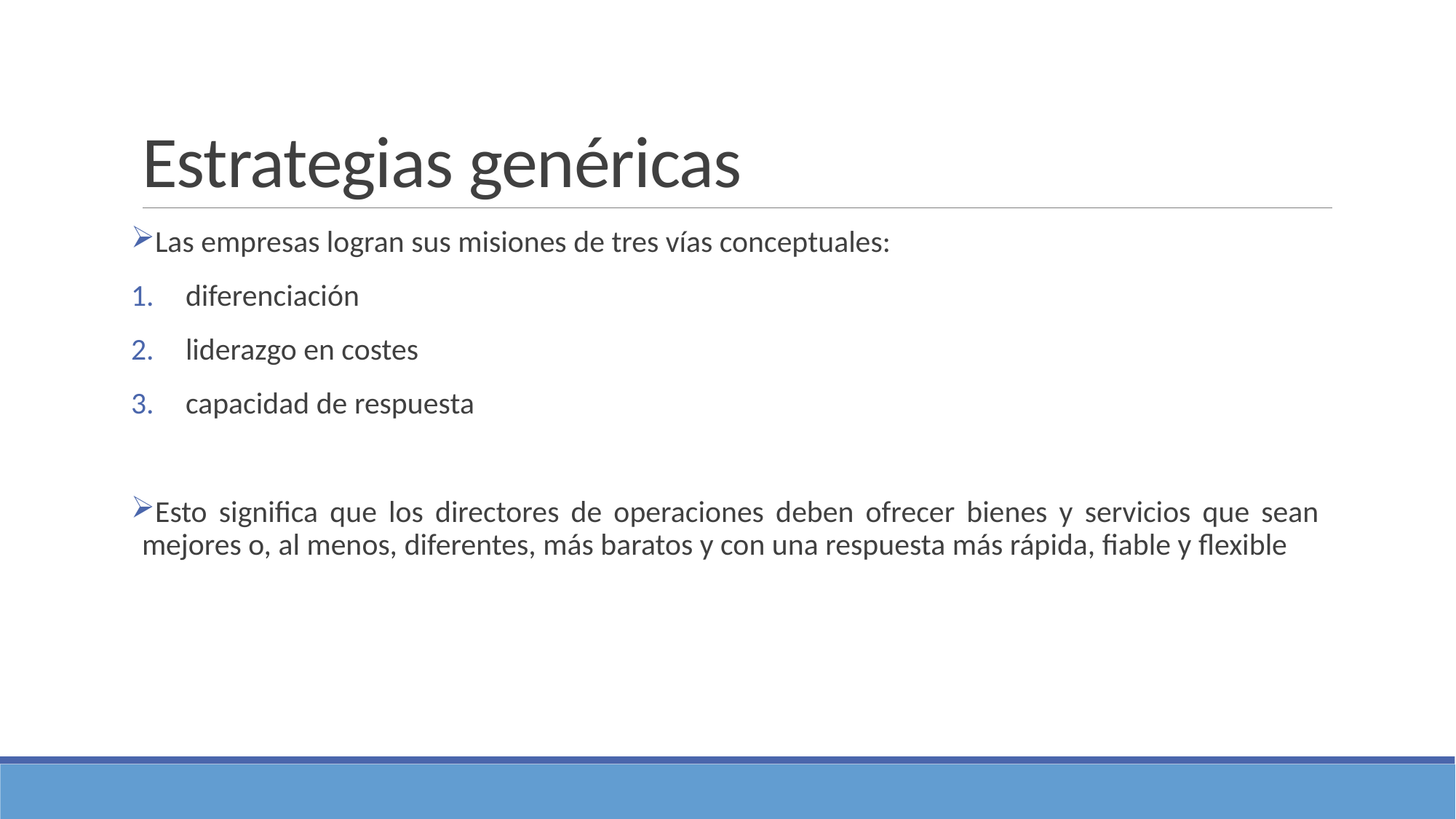

# Estrategias genéricas
Las empresas logran sus misiones de tres vías conceptuales:
diferenciación
liderazgo en costes
capacidad de respuesta

Esto significa que los directores de operaciones deben ofrecer bienes y servicios que sean  mejores o, al menos, diferentes, más baratos y con una respuesta más rápida, fiable y flexible